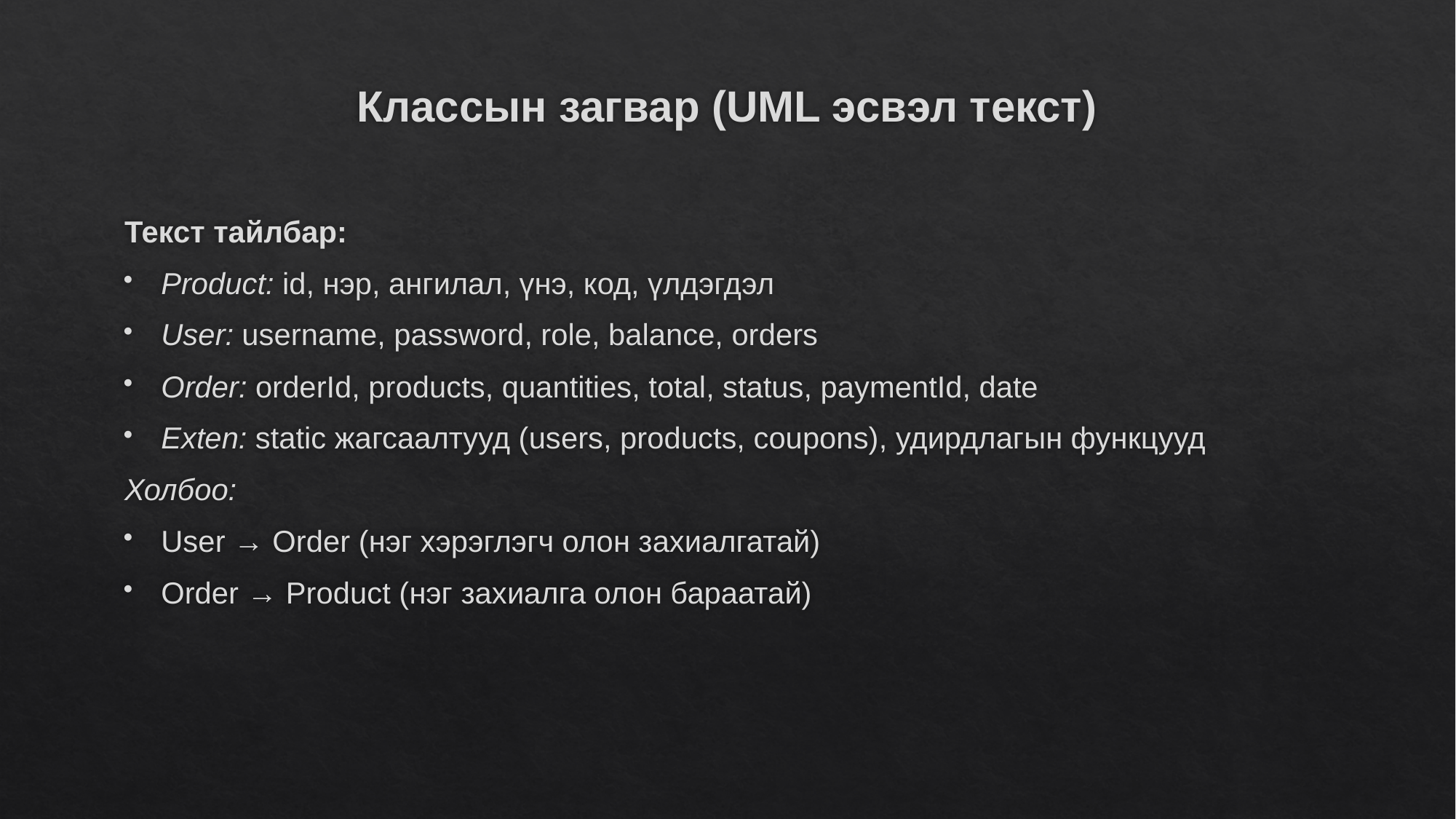

# Классын загвар (UML эсвэл текст)
Текст тайлбар:
Product: id, нэр, ангилал, үнэ, код, үлдэгдэл
User: username, password, role, balance, orders
Order: orderId, products, quantities, total, status, paymentId, date
Exten: static жагсаалтууд (users, products, coupons), удирдлагын функцууд
Холбоо:
User → Order (нэг хэрэглэгч олон захиалгатай)
Order → Product (нэг захиалга олон бараатай)